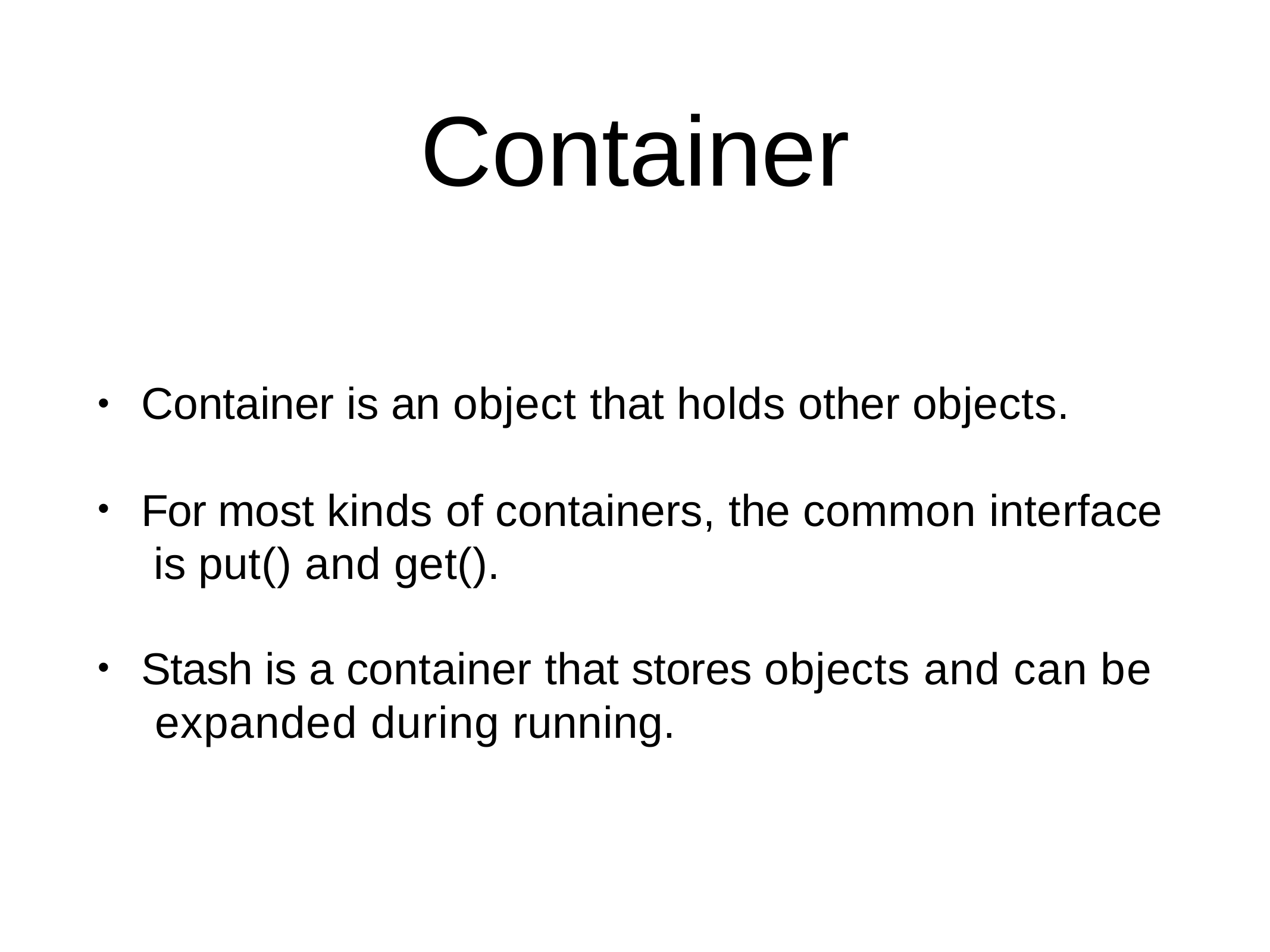

# Container
Container is an object that holds other objects.
•
For most kinds of containers, the common interface  is put() and get().
•
Stash is a container that stores objects and can be  expanded during running.
•